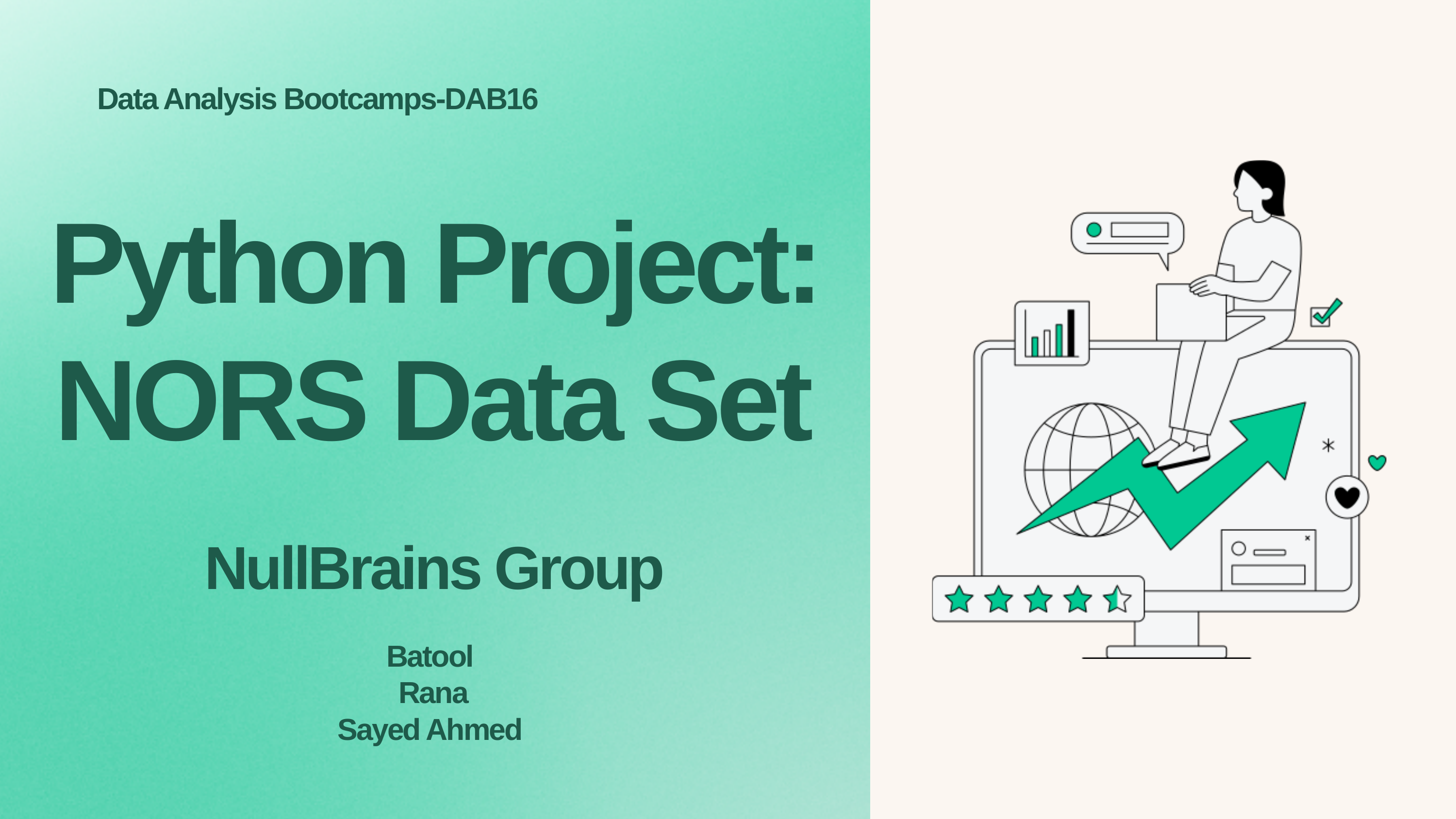

Data Analysis Bootcamps-DAB16

Python Project: NORS Data Set
NullBrains Group
Batool
Rana
Sayed Ahmed